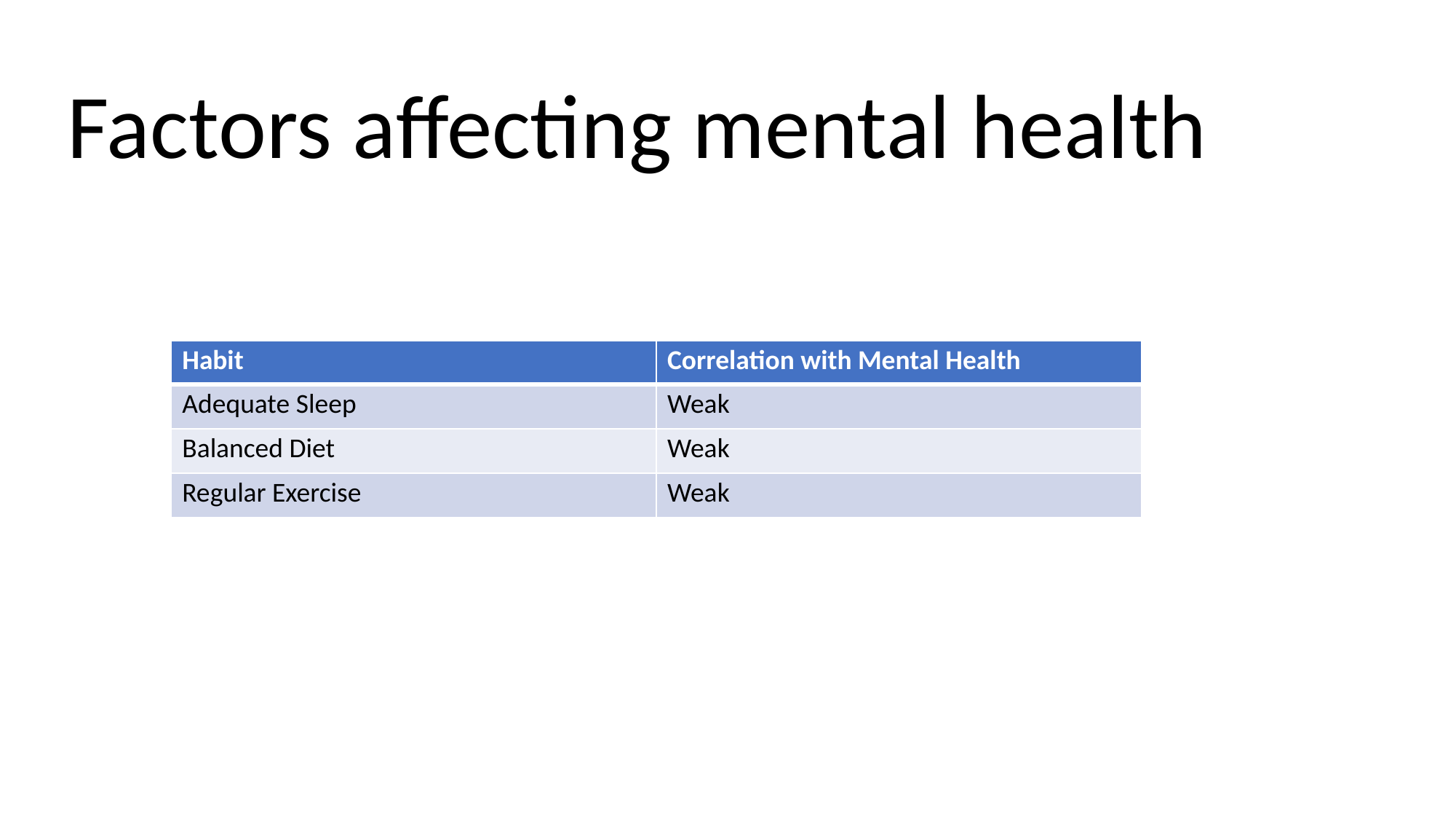

Factors affecting mental health
|  |  |
| --- | --- |
|  |  |
|  |  |
| Habit | Correlation with Mental Health |
| --- | --- |
| Adequate Sleep | Weak |
| Balanced Diet | Weak |
| Regular Exercise | Weak |